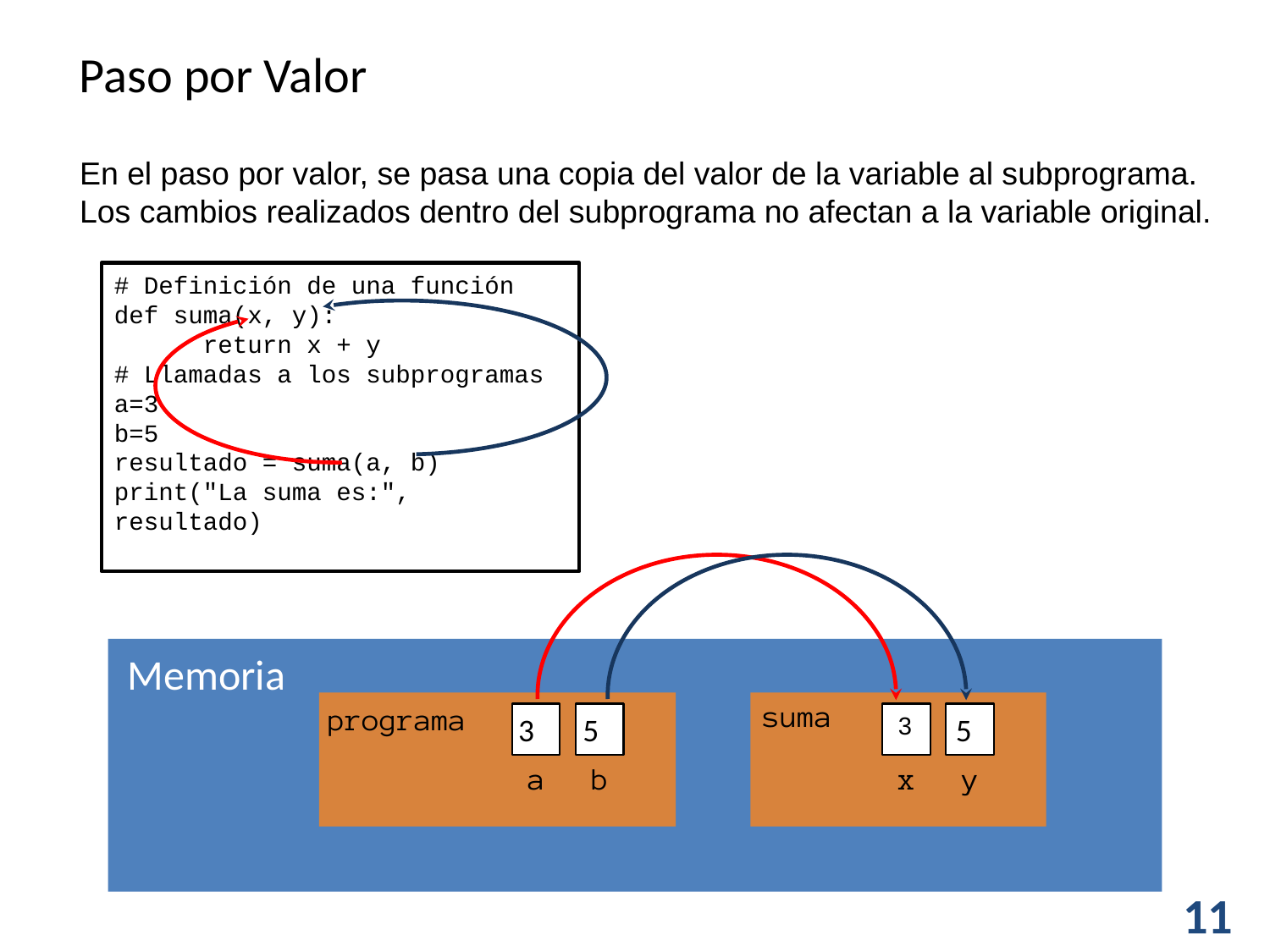

Paso por Valor
En el paso por valor, se pasa una copia del valor de la variable al subprograma.
Los cambios realizados dentro del subprograma no afectan a la variable original.

# Definición de una función
def suma(x, y):
      return x + y
# Llamadas a los subprogramas
a=3
b=5
resultado = suma(a, b)
print("La suma es:", resultado)

Memoria
suma
programa

3

5

 3

5

a
b
x
y
11